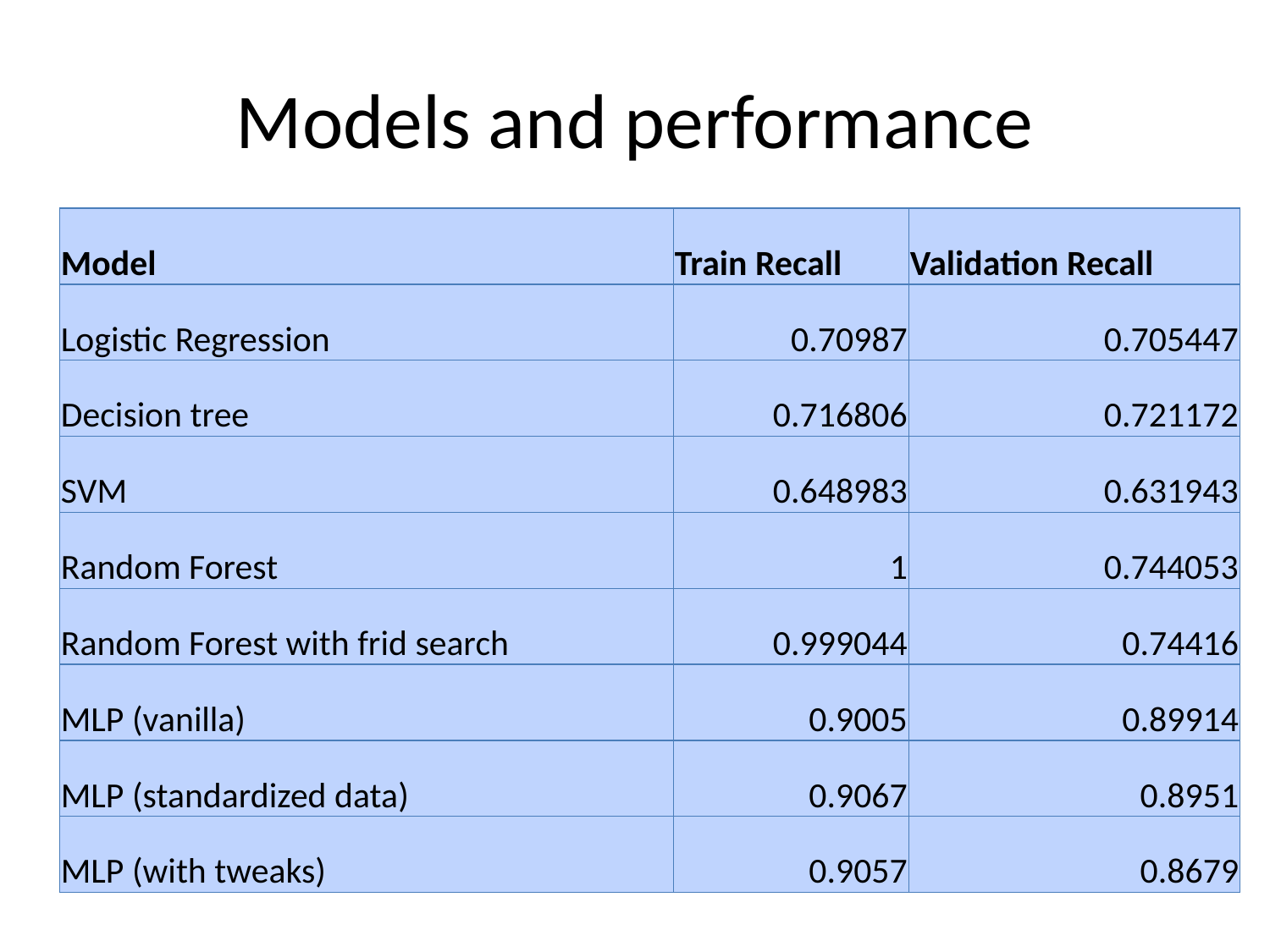

# Models and performance
| Model | Train Recall | Validation Recall |
| --- | --- | --- |
| Logistic Regression | 0.70987 | 0.705447 |
| Decision tree | 0.716806 | 0.721172 |
| SVM | 0.648983 | 0.631943 |
| Random Forest | 1 | 0.744053 |
| Random Forest with frid search | 0.999044 | 0.74416 |
| MLP (vanilla) | 0.9005 | 0.89914 |
| MLP (standardized data) | 0.9067 | 0.8951 |
| MLP (with tweaks) | 0.9057 | 0.8679 |